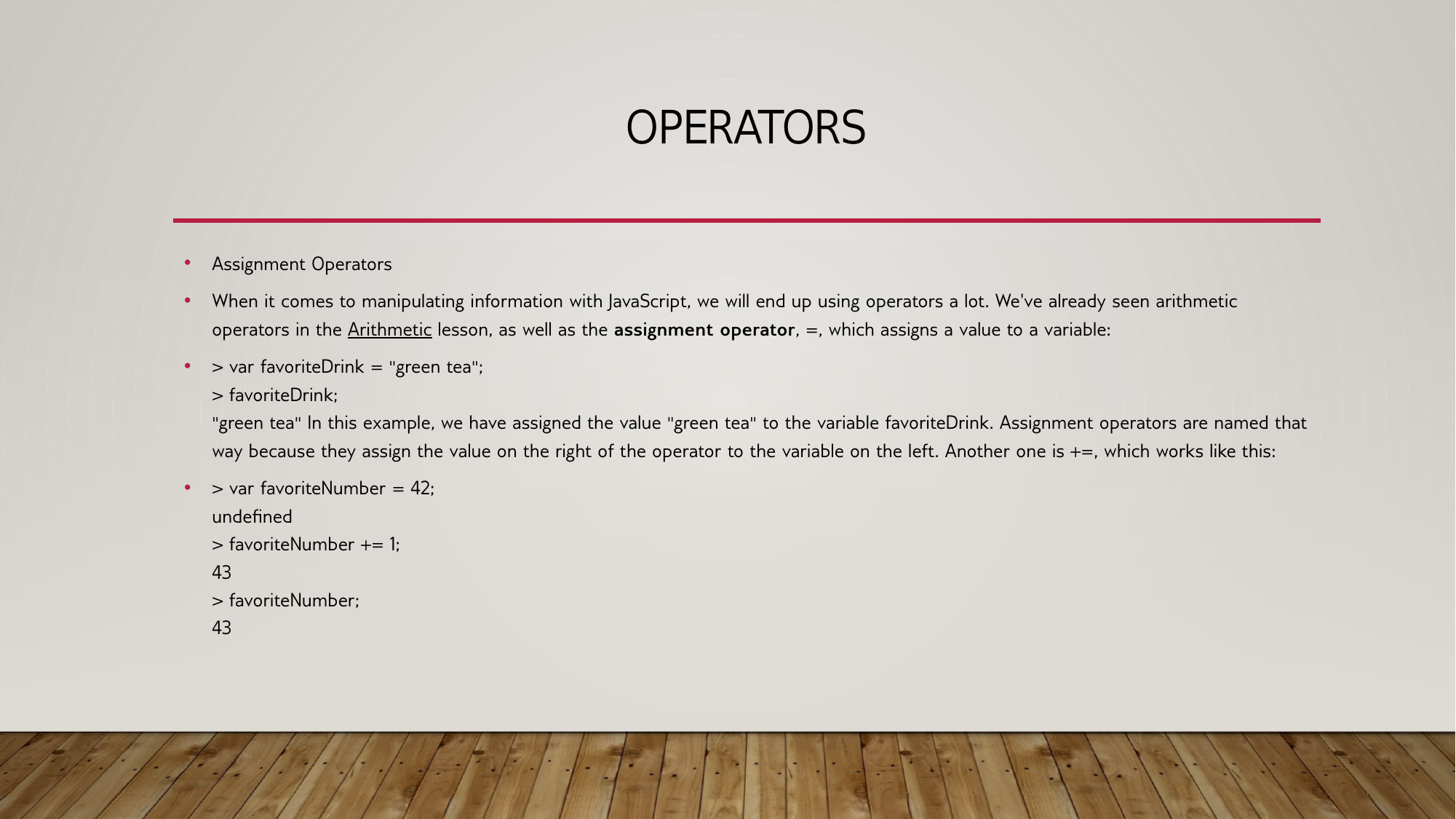

# Operators
Assignment Operators
When it comes to manipulating information with JavaScript, we will end up using operators a lot. We've already seen arithmetic operators in the Arithmetic lesson, as well as the assignment operator, =, which assigns a value to a variable:
> var favoriteDrink = "green tea";
> favoriteDrink;
"green tea" In this example, we have assigned the value "green tea" to the variable favoriteDrink. Assignment operators are named that way because they assign the value on the right of the operator to the variable on the left. Another one is +=, which works like this:
> var favoriteNumber = 42;
undefined
> favoriteNumber += 1;
43
> favoriteNumber;
43